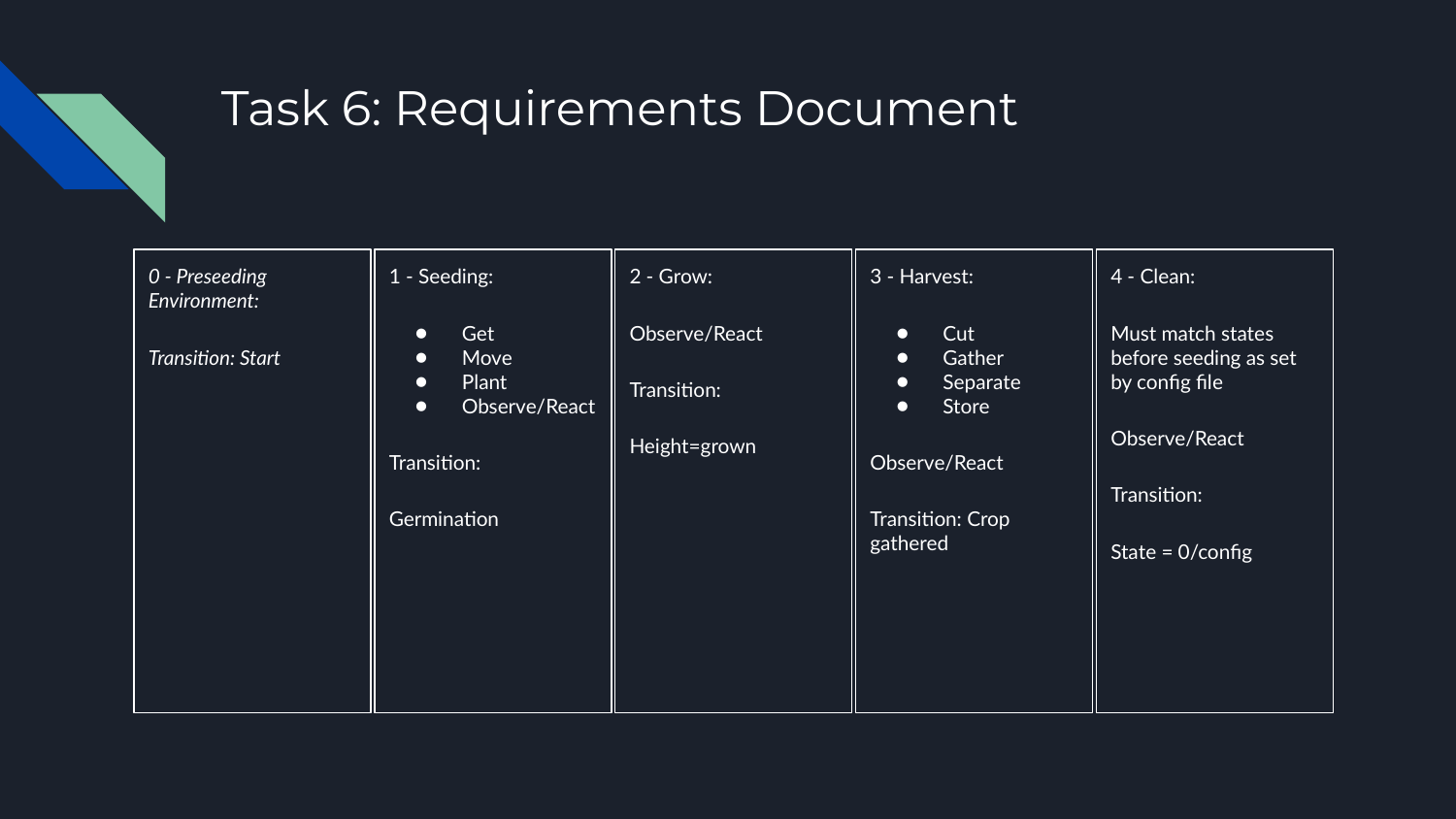

# Task 6: Requirements Document

0 - Preseeding Environment:
Transition: Start
1 - Seeding:
Get
Move
Plant
Observe/React
Transition:
Germination
2 - Grow:
Observe/React
Transition:
Height=grown
3 - Harvest:
Cut
Gather
Separate
Store
Observe/React
Transition: Crop gathered
4 - Clean:
Must match states before seeding as set by config file
Observe/React
Transition:
State = 0/config